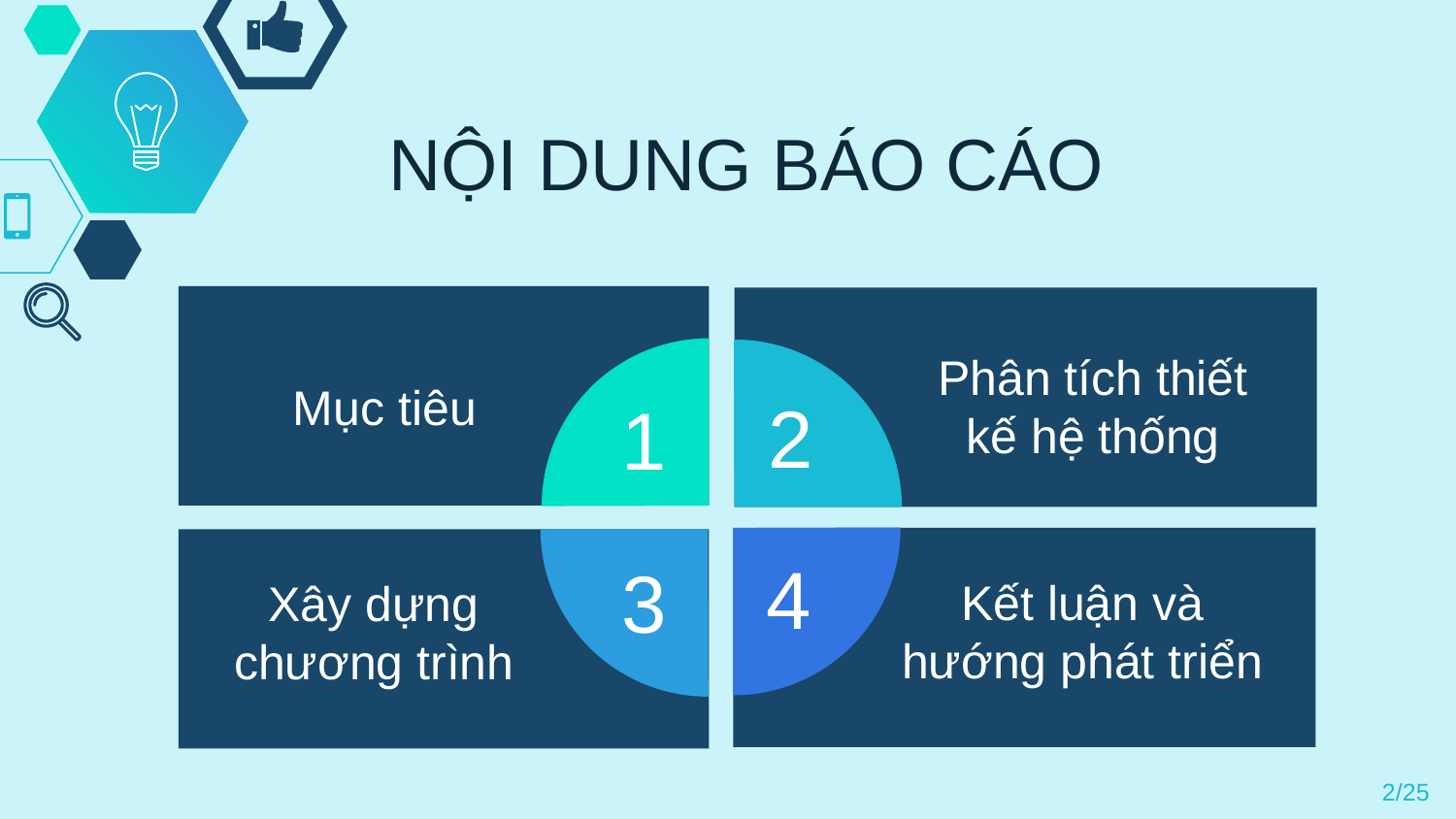

NỘI DUNG BÁO CÁO

Phân tích thiết kế hệ thống

Mục tiêu
2
1

4
3
Kết luận và hướng phát triển
Xây dựng chương trình
2/25